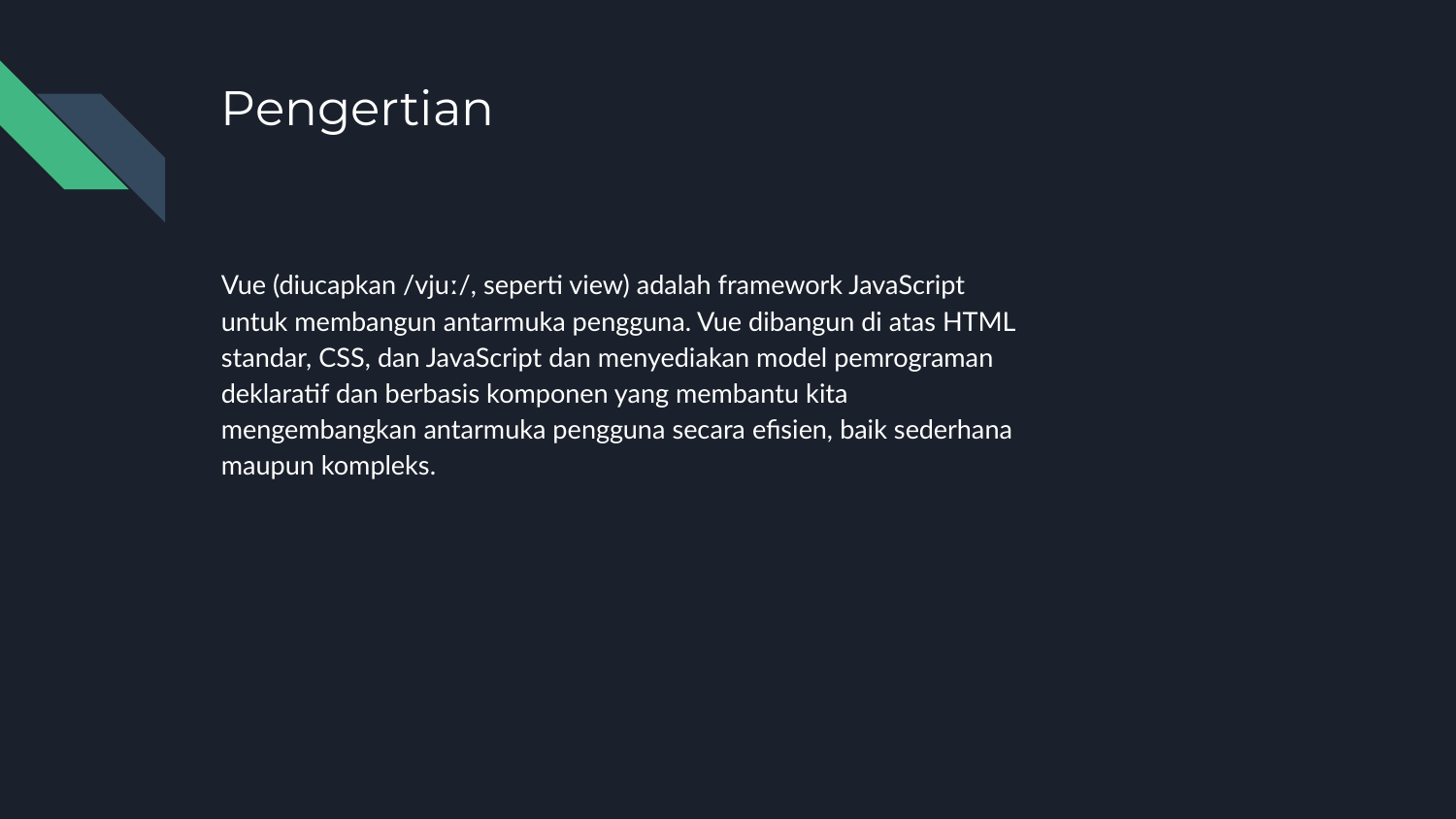

# Pengertian
Vue (diucapkan /vjuː/, seperti view) adalah framework JavaScript untuk membangun antarmuka pengguna. Vue dibangun di atas HTML standar, CSS, dan JavaScript dan menyediakan model pemrograman deklaratif dan berbasis komponen yang membantu kita mengembangkan antarmuka pengguna secara efisien, baik sederhana maupun kompleks.